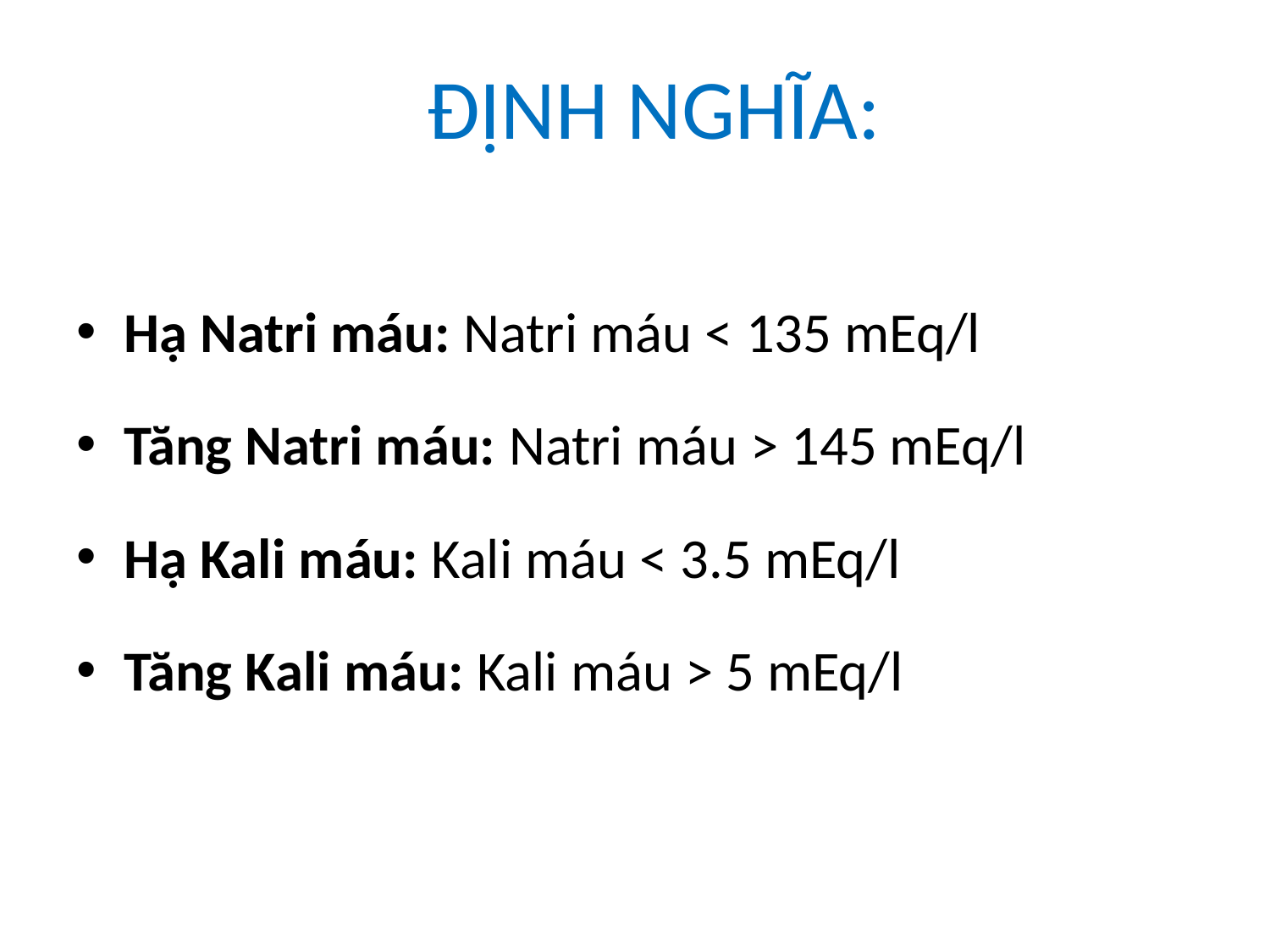

# ĐỊNH NGHĨA:

Hạ Natri máu: Natri máu < 135 mEq/l
Tăng Natri máu: Natri máu > 145 mEq/l
Hạ Kali máu: Kali máu < 3.5 mEq/l
Tăng Kali máu: Kali máu > 5 mEq/l